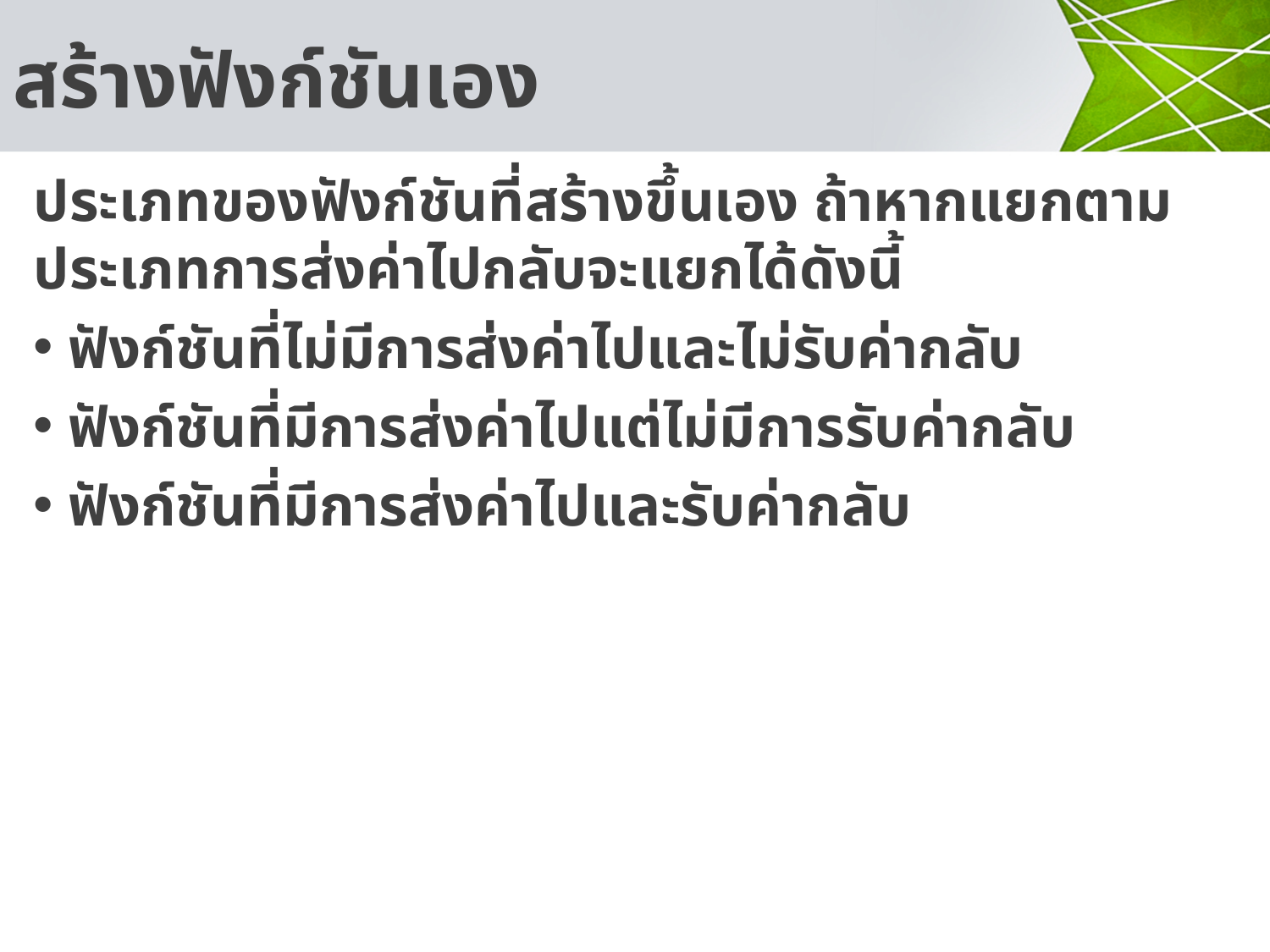

# สร้างฟังก์ชันเอง
ประเภทของฟังก์ชันที่สร้างขึ้นเอง ถ้าหากแยกตามประเภทการส่งค่าไปกลับจะแยกได้ดังนี้
 ฟังก์ชันที่ไม่มีการส่งค่าไปและไม่รับค่ากลับ
 ฟังก์ชันที่มีการส่งค่าไปแต่ไม่มีการรับค่ากลับ
 ฟังก์ชันที่มีการส่งค่าไปและรับค่ากลับ